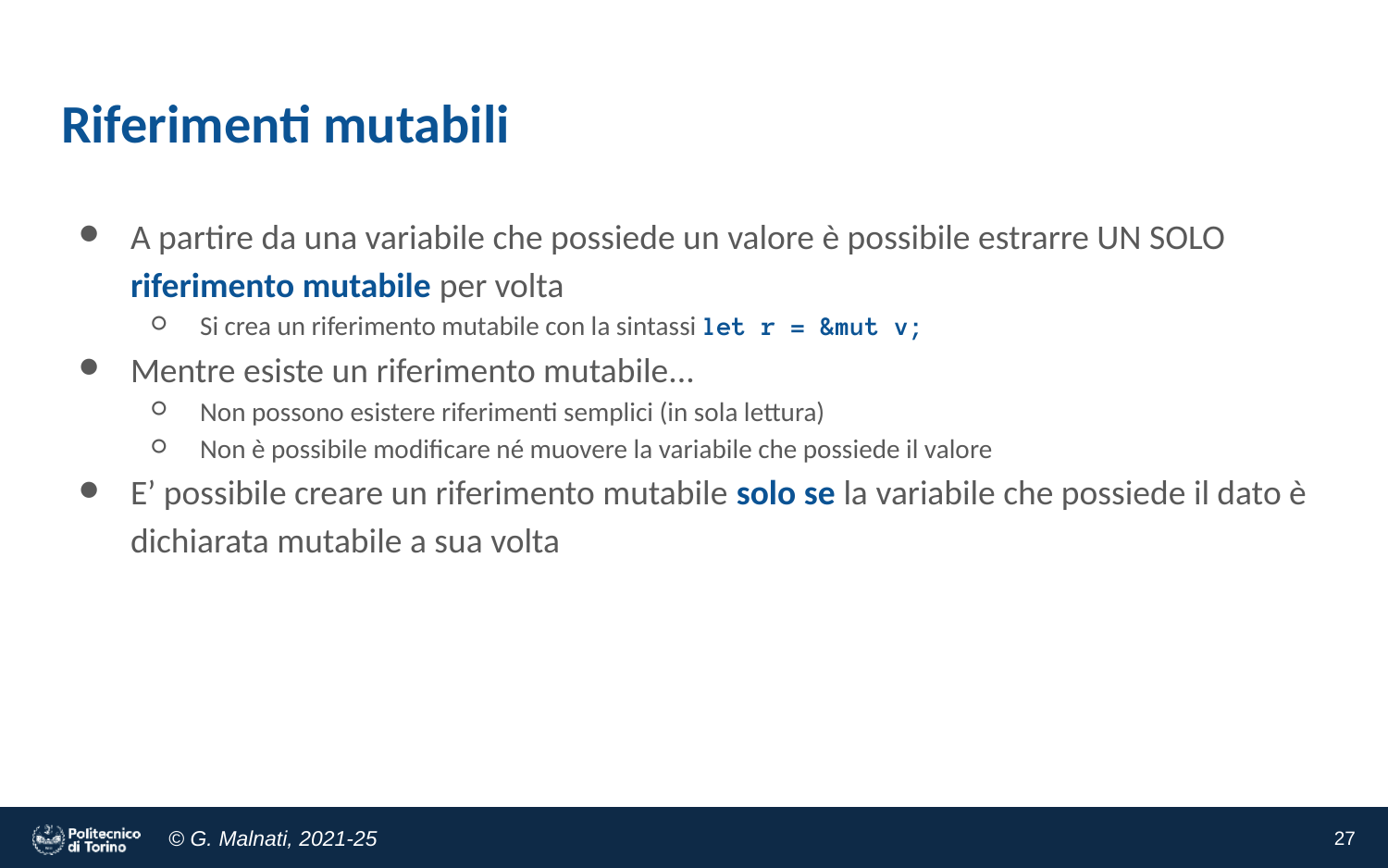

# Riferimenti mutabili
A partire da una variabile che possiede un valore è possibile estrarre UN SOLO riferimento mutabile per volta
Si crea un riferimento mutabile con la sintassi let r = &mut v;
Mentre esiste un riferimento mutabile...
Non possono esistere riferimenti semplici (in sola lettura)
Non è possibile modificare né muovere la variabile che possiede il valore
E’ possibile creare un riferimento mutabile solo se la variabile che possiede il dato è dichiarata mutabile a sua volta
27